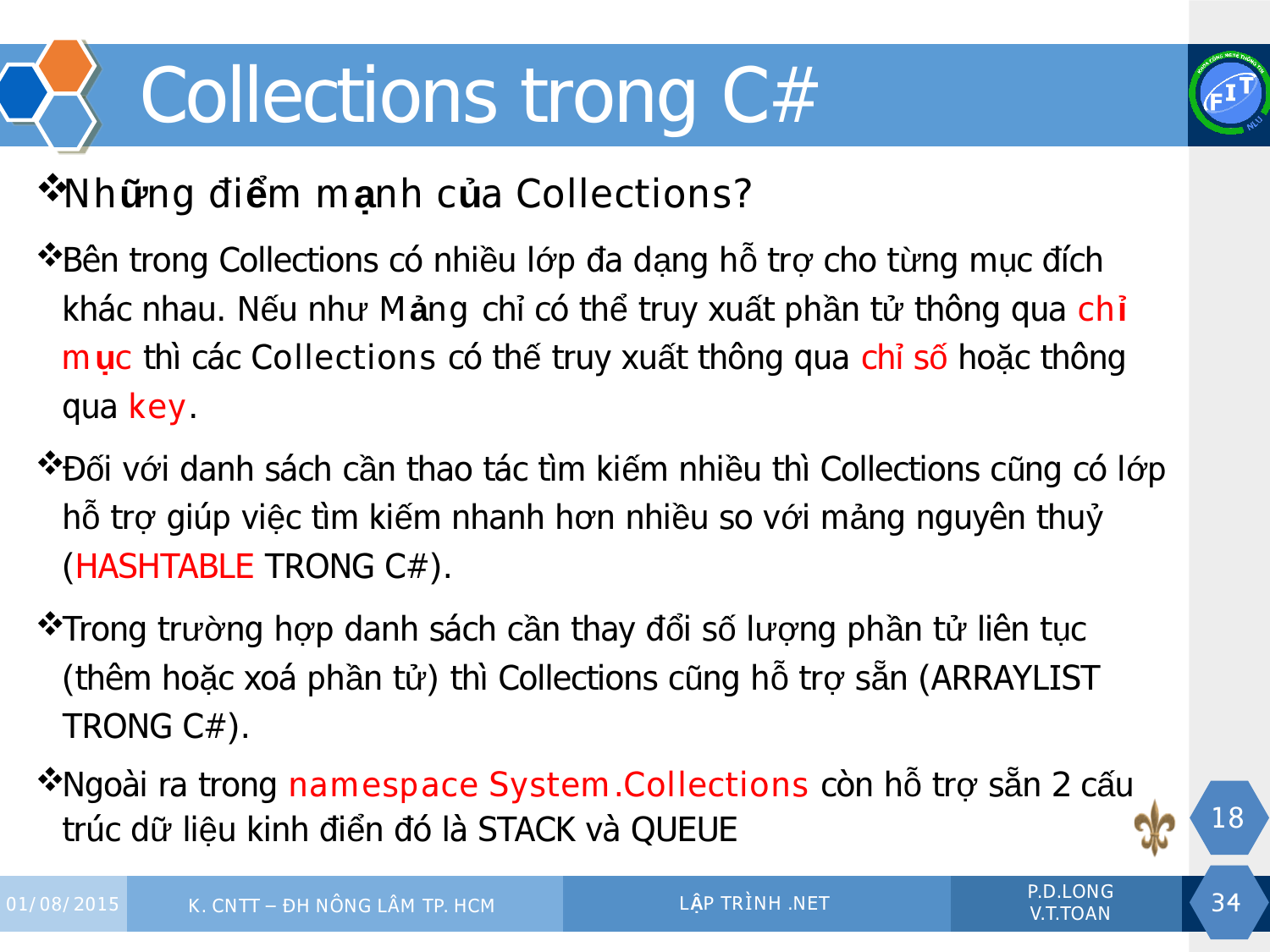

# Collections trong C#
Những điểm mạnh của Collections?
Bên trong Collections có nhiều lớp đa dạng hỗ trợ cho từng mục đích khác nhau. Nếu như Mảng chỉ có thể truy xuất phần tử thông qua chỉ mục thì các Collections có thế truy xuất thông qua chỉ số hoặc thông qua key.
Đối với danh sách cần thao tác tìm kiếm nhiều thì Collections cũng có lớp hỗ trợ giúp việc tìm kiếm nhanh hơn nhiều so với mảng nguyên thuỷ (HASHTABLE TRONG C#).
Trong trường hợp danh sách cần thay đổi số lượng phần tử liên tục (thêm hoặc xoá phần tử) thì Collections cũng hỗ trợ sẵn (ARRAYLIST TRONG C#).
Ngoài ra trong namespace System.Collections còn hỗ trợ sẵn 2 cấu trúc dữ liệu kinh điển đó là STACK và QUEUE
18
01/08/2015
K. CNTT – ĐH NÔNG LÂM TP. HCM